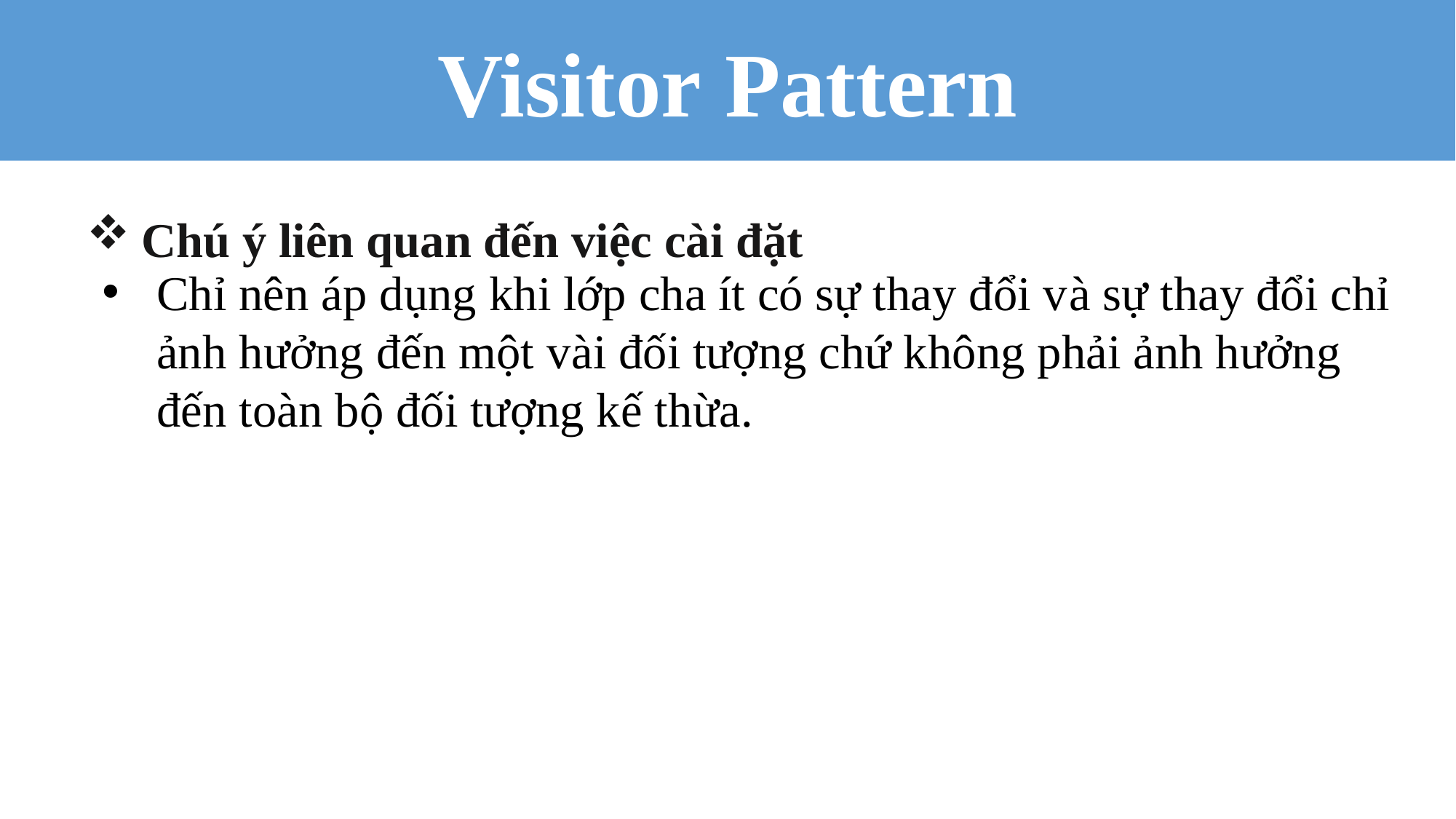

Visitor Pattern
Chú ý liên quan đến việc cài đặt
Chỉ nên áp dụng khi lớp cha ít có sự thay đổi và sự thay đổi chỉ ảnh hưởng đến một vài đối tượng chứ không phải ảnh hưởng đến toàn bộ đối tượng kế thừa.